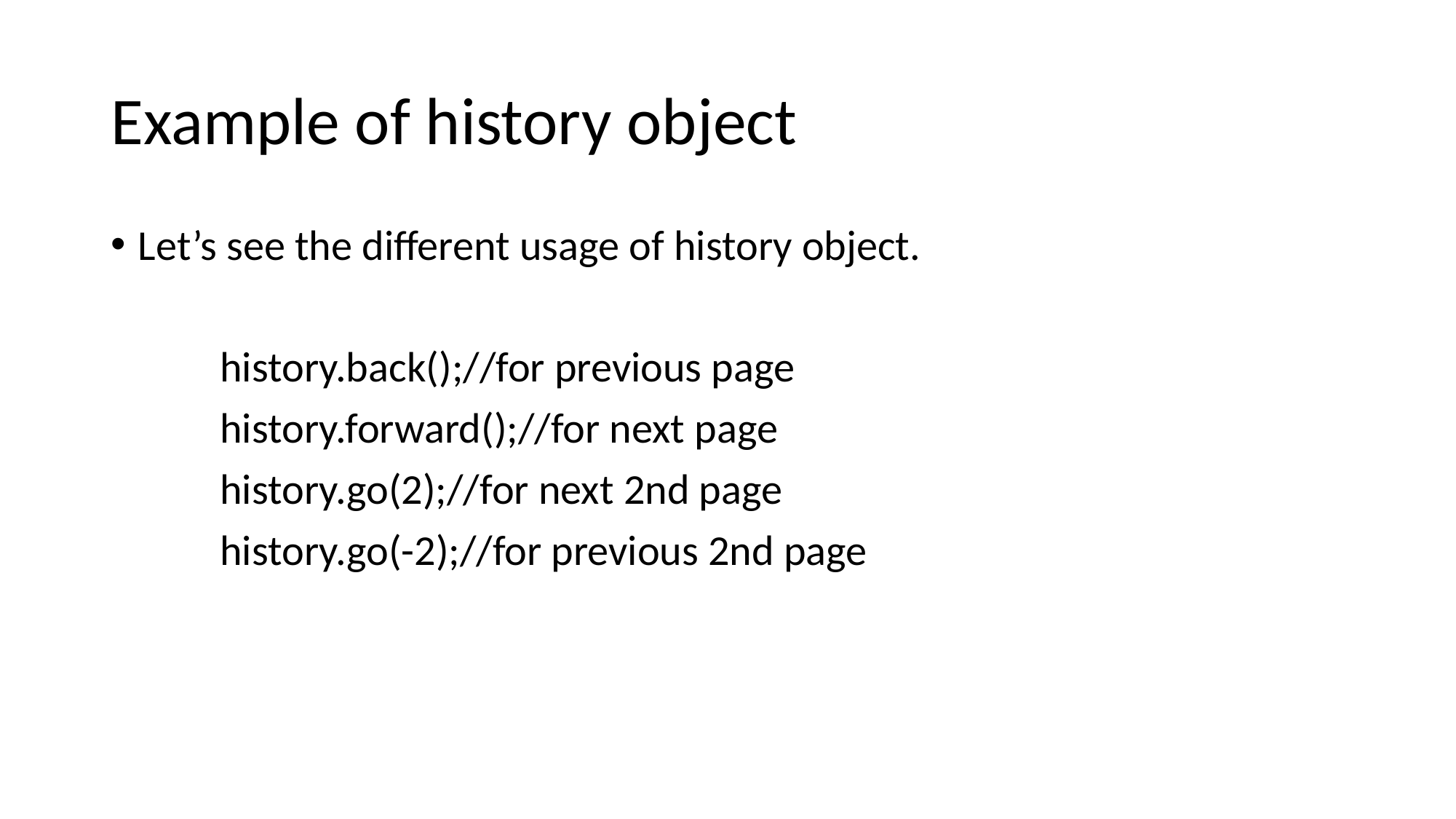

# Example of history object
Let’s see the different usage of history object.

	history.back();//for previous page
	history.forward();//for next page
	history.go(2);//for next 2nd page
	history.go(-2);//for previous 2nd page